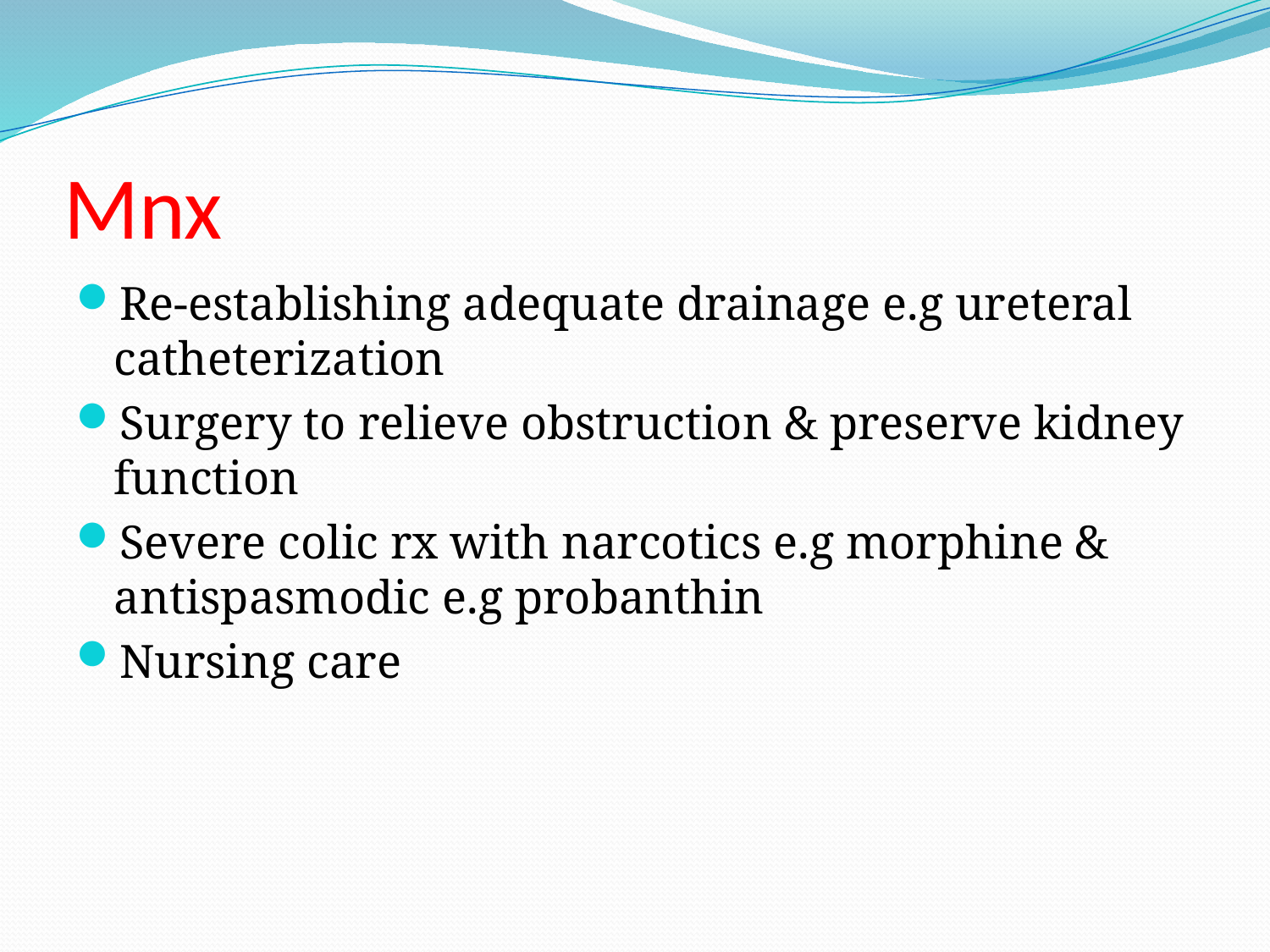

# Mnx
Re-establishing adequate drainage e.g ureteral catheterization
Surgery to relieve obstruction & preserve kidney function
Severe colic rx with narcotics e.g morphine & antispasmodic e.g probanthin
Nursing care